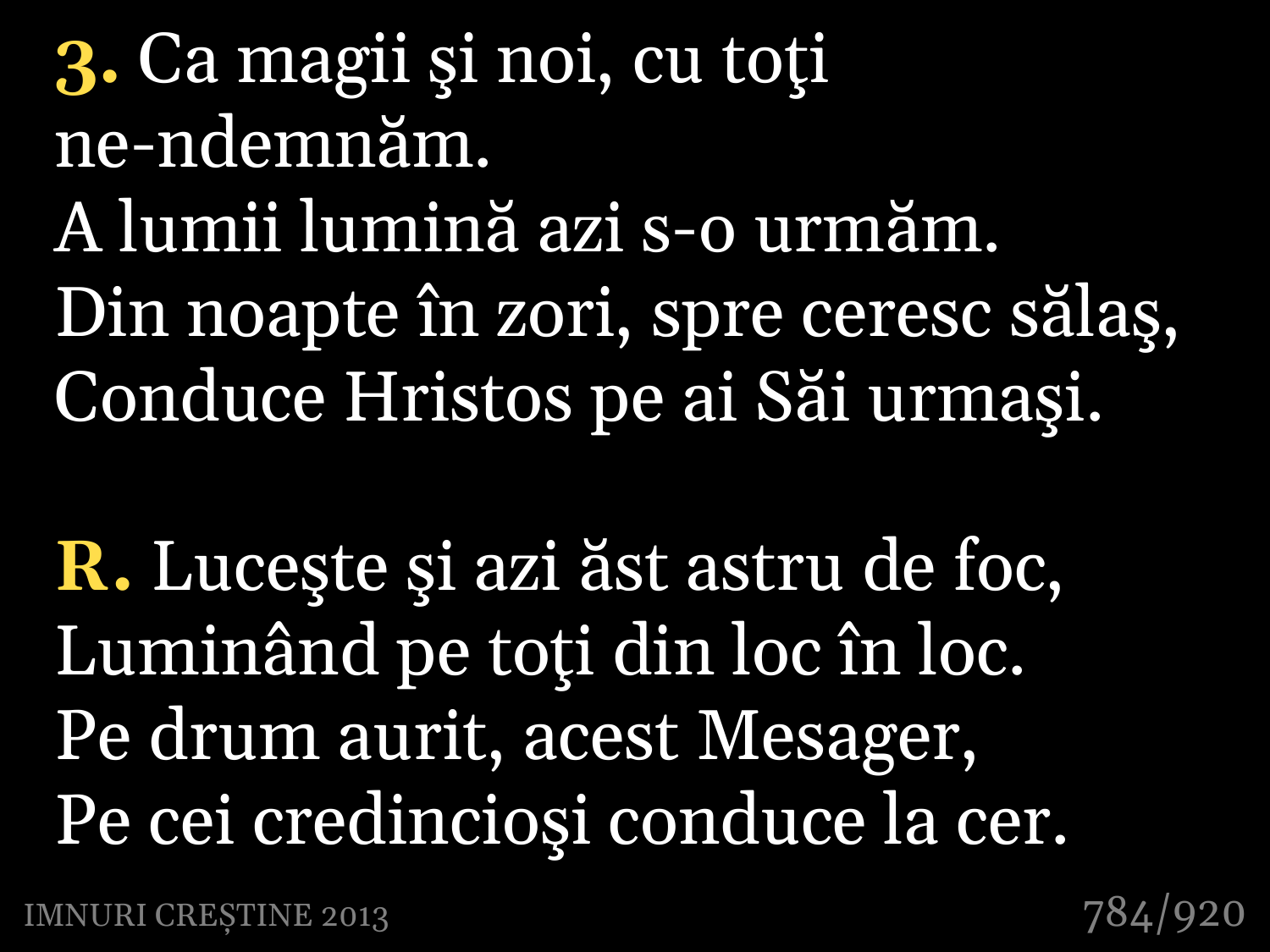

3. Ca magii şi noi, cu toţi
ne-ndemnăm.
A lumii lumină azi s-o urmăm.
Din noapte în zori, spre ceresc sălaş,
Conduce Hristos pe ai Săi urmaşi.

R. Luceşte şi azi ăst astru de foc,
Luminând pe toţi din loc în loc.
Pe drum aurit, acest Mesager,
Pe cei credincioşi conduce la cer.
784/920
IMNURI CREȘTINE 2013